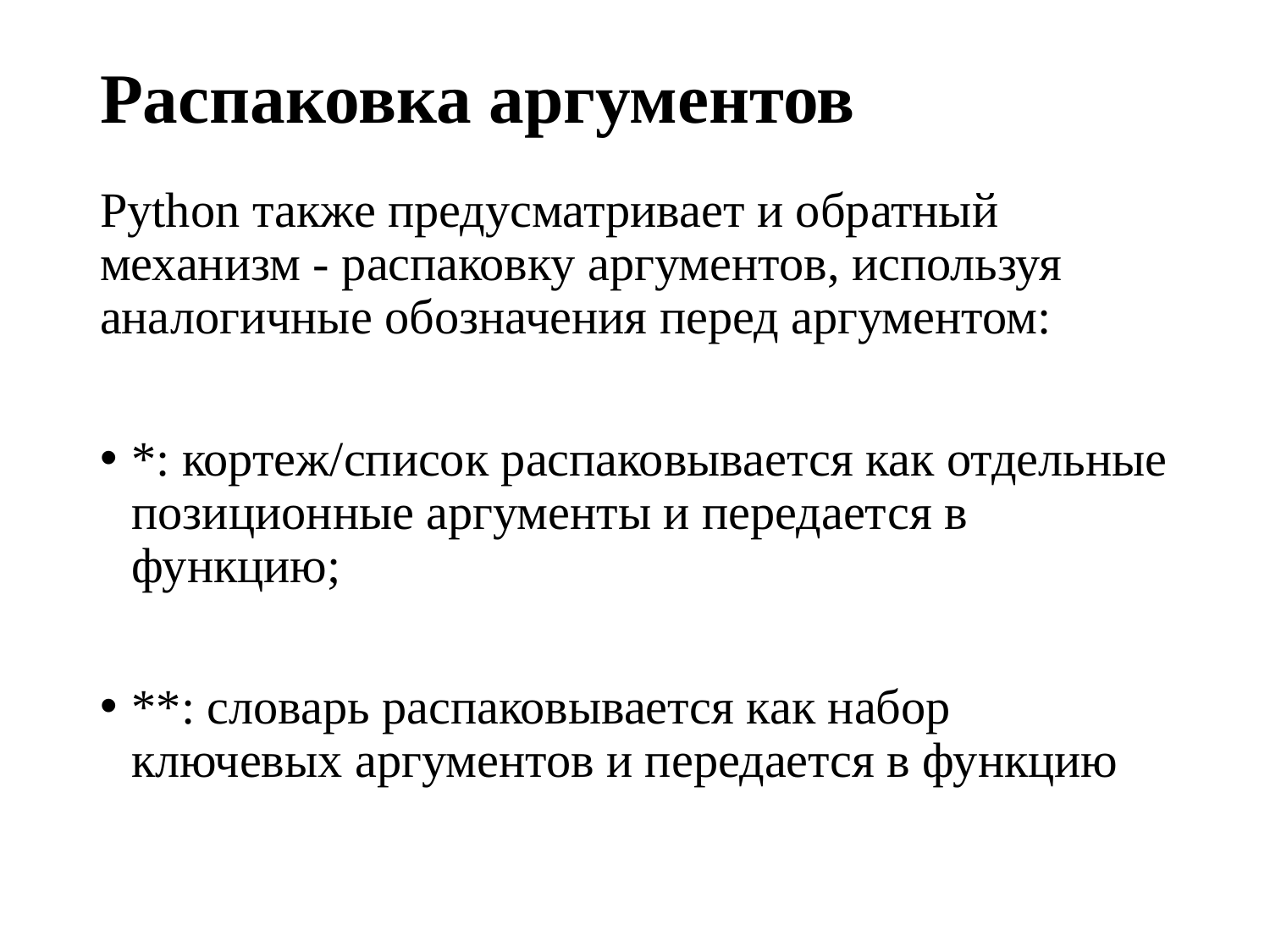

# Распаковка аргументов
Python также предусматривает и обратный механизм - распаковку аргументов, используя аналогичные обозначения перед аргументом:

*: кортеж/список распаковывается как отдельные позиционные аргументы и передается в функцию;

**: словарь распаковывается как набор ключевых аргументов и передается в функцию